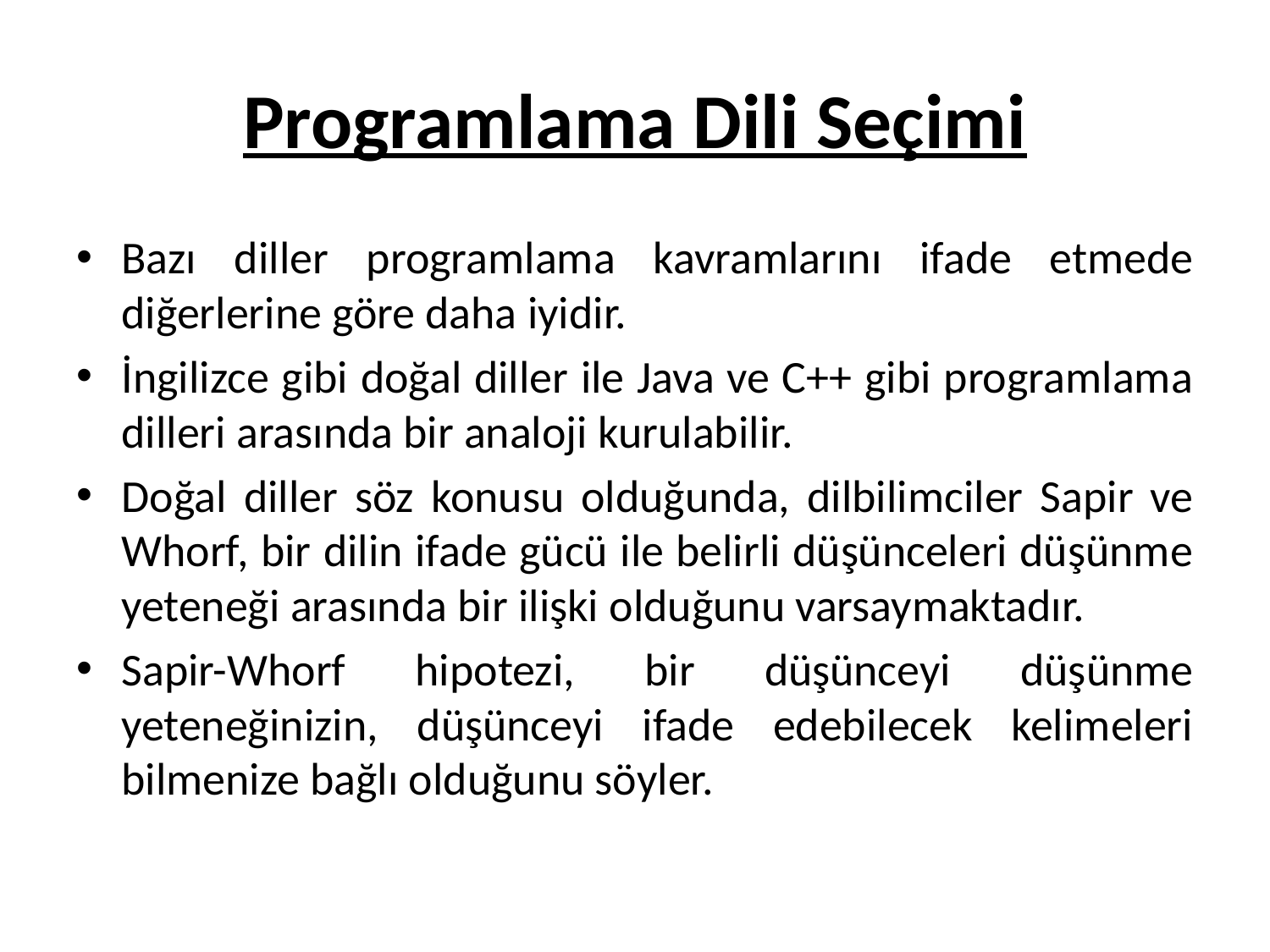

# Programlama Dili Seçimi
Bazı diller programlama kavramlarını ifade etmede diğerlerine göre daha iyidir.
İngilizce gibi doğal diller ile Java ve C++ gibi programlama dilleri arasında bir analoji kurulabilir.
Doğal diller söz konusu olduğunda, dilbilimciler Sapir ve Whorf, bir dilin ifade gücü ile belirli düşünceleri düşünme yeteneği arasında bir ilişki olduğunu varsaymaktadır.
Sapir-Whorf hipotezi, bir düşünceyi düşünme yeteneğinizin, düşünceyi ifade edebilecek kelimeleri bilmenize bağlı olduğunu söyler.